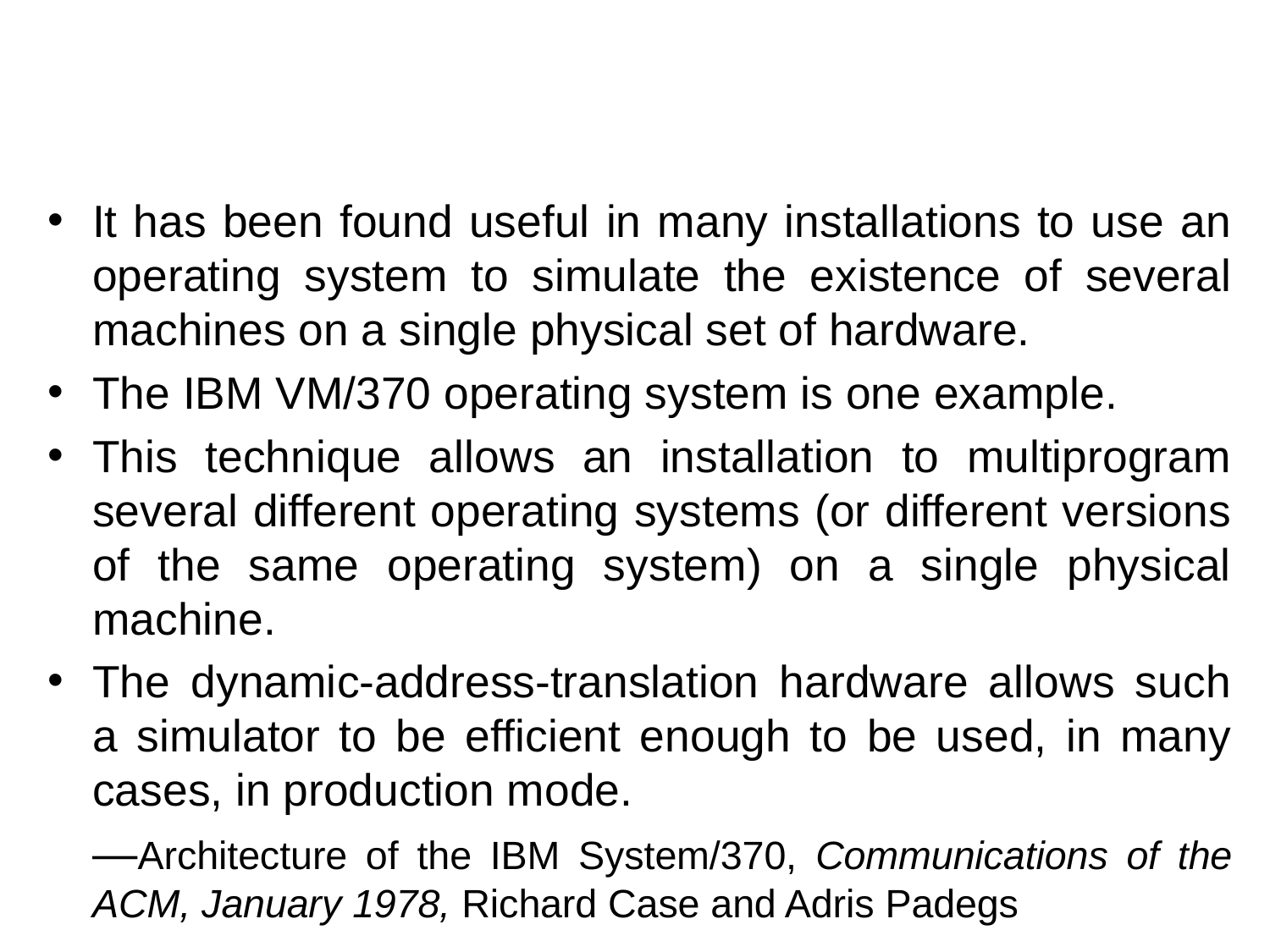

#
It has been found useful in many installations to use an operating system to simulate the existence of several machines on a single physical set of hardware.
The IBM VM/370 operating system is one example.
This technique allows an installation to multiprogram several different operating systems (or different versions of the same operating system) on a single physical machine.
The dynamic-address-translation hardware allows such a simulator to be efficient enough to be used, in many cases, in production mode.
	—Architecture of the IBM System/370, Communications of the ACM, January 1978, Richard Case and Adris Padegs